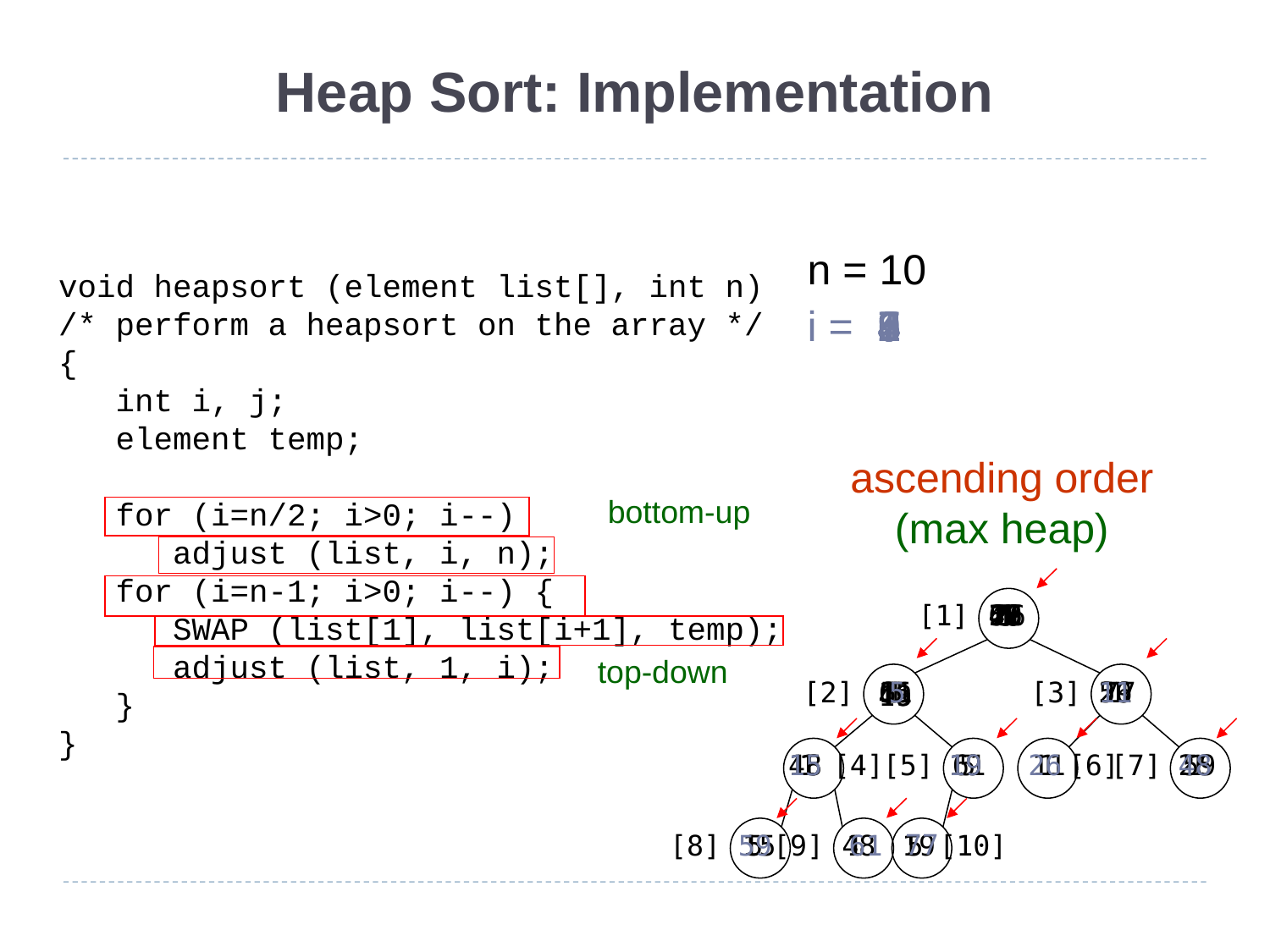

# Heap Sort: Implementation
n = 10
void heapsort (element list[], int n)
/* perform a heapsort on the array */
{
   int i, j;
   element temp;

   for (i=n/2; i>0; i--)
      adjust (list, i, n);
   for (i=n-1; i>0; i--) {
      SWAP (list[1], list[i+1], temp);
      adjust (list, 1, i);
   }
}
i =
5
4
3
2
1
9
8
7
6
5
4
3
2
1
ascending order
(max heap)
bottom-up

[1]
26
61
48
19
77
1
59
26
15
11
5
1
5
1
5
1
1
5
1

top-down

5
77
[2]
15
61
5
1
5
[3]
11
59
26
11
1
48
19

1
61
11
59
48
15
15
1
[4]
[5]
19
19
5
26
1
[6]
[7]
26
48
1

77
15
48
19
[8]
59
5
[9]
1
61
5
[10]